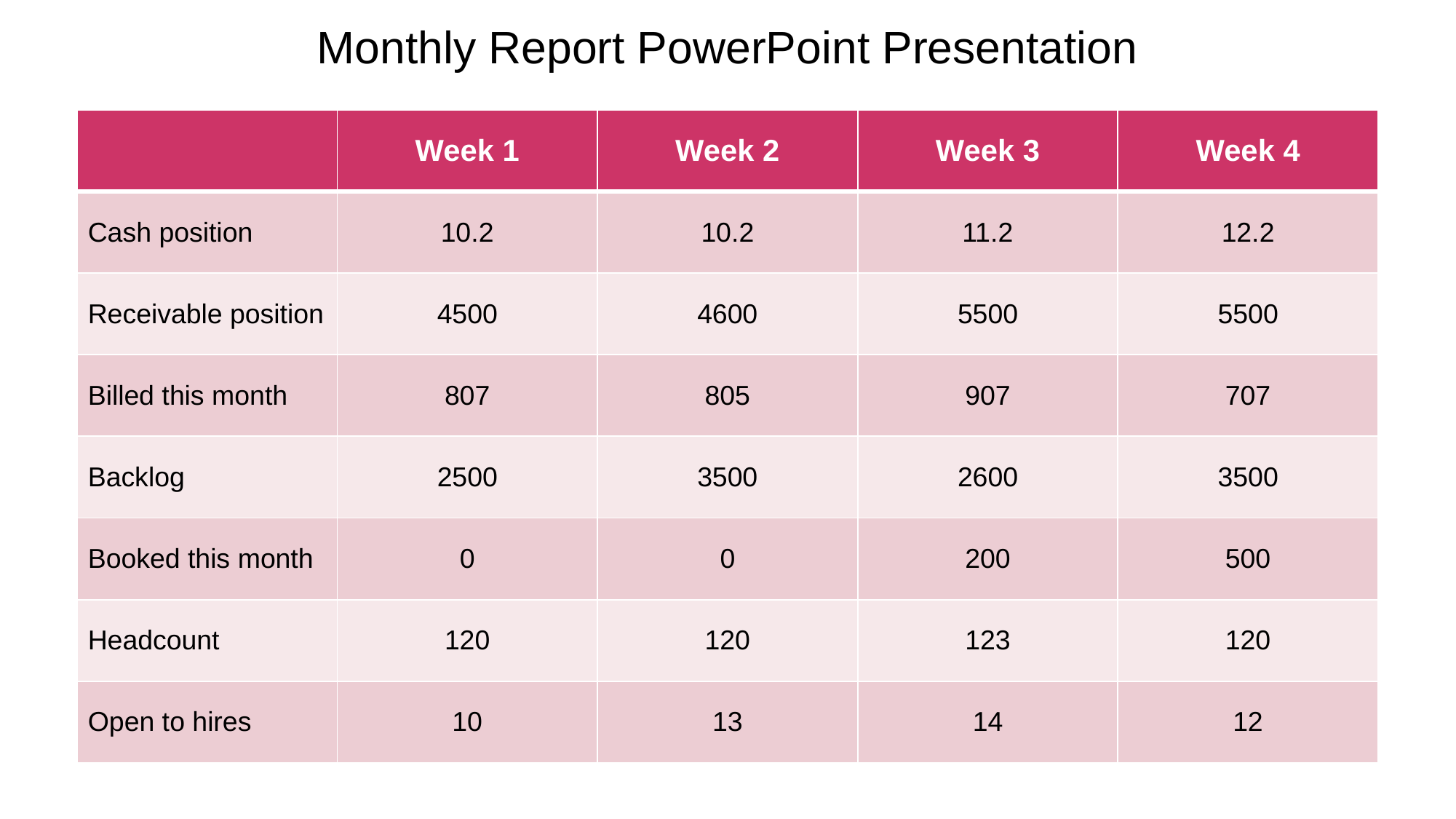

Monthly Report PowerPoint Presentation
|  | Week 1 | Week 2 | Week 3 | Week 4 |
| --- | --- | --- | --- | --- |
| Cash position | 10.2 | 10.2 | 11.2 | 12.2 |
| Receivable position | 4500 | 4600 | 5500 | 5500 |
| Billed this month | 807 | 805 | 907 | 707 |
| Backlog | 2500 | 3500 | 2600 | 3500 |
| Booked this month | 0 | 0 | 200 | 500 |
| Headcount | 120 | 120 | 123 | 120 |
| Open to hires | 10 | 13 | 14 | 12 |